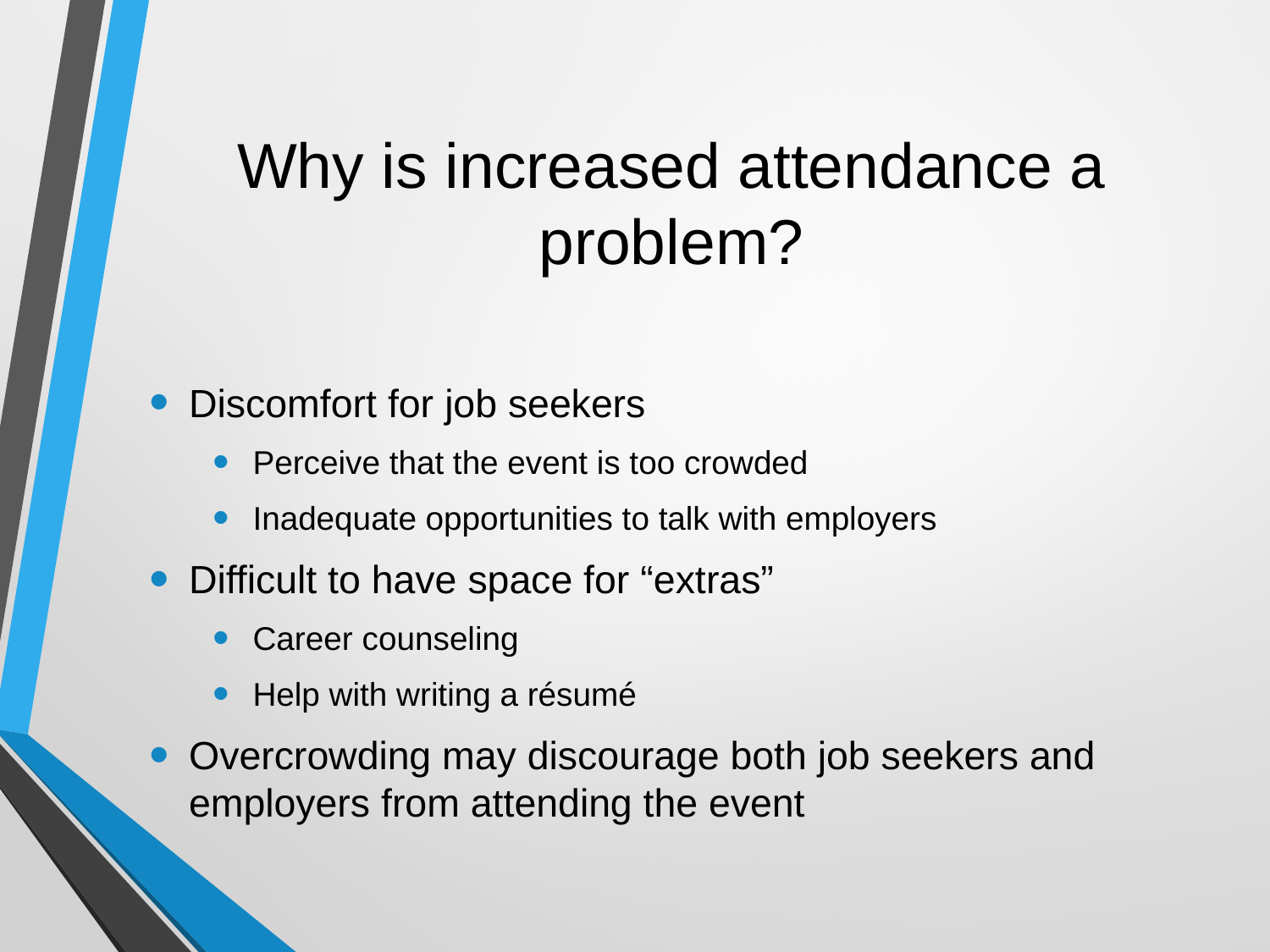

# Why is increased attendance a problem?
Discomfort for job seekers
Perceive that the event is too crowded
Inadequate opportunities to talk with employers
Difficult to have space for “extras”
Career counseling
Help with writing a résumé
Overcrowding may discourage both job seekers and employers from attending the event